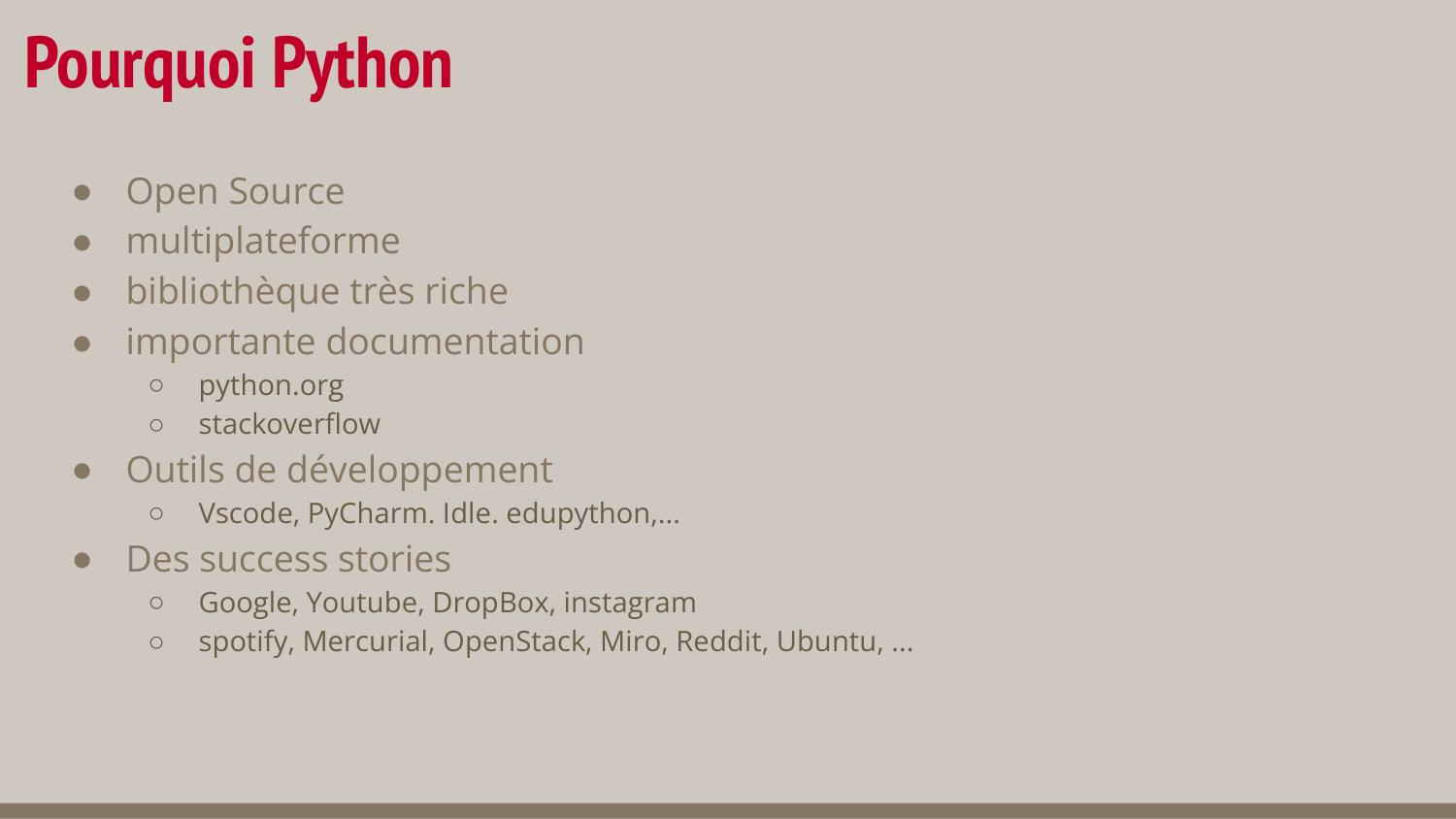

# Pourquoi Python
Open Source
multiplateforme
bibliothèque très riche
importante documentation
python.org
stackoverflow
Outils de développement
Vscode, PyCharm. Idle. edupython,...
Des success stories
Google, Youtube, DropBox, instagram
spotify, Mercurial, OpenStack, Miro, Reddit, Ubuntu, ...